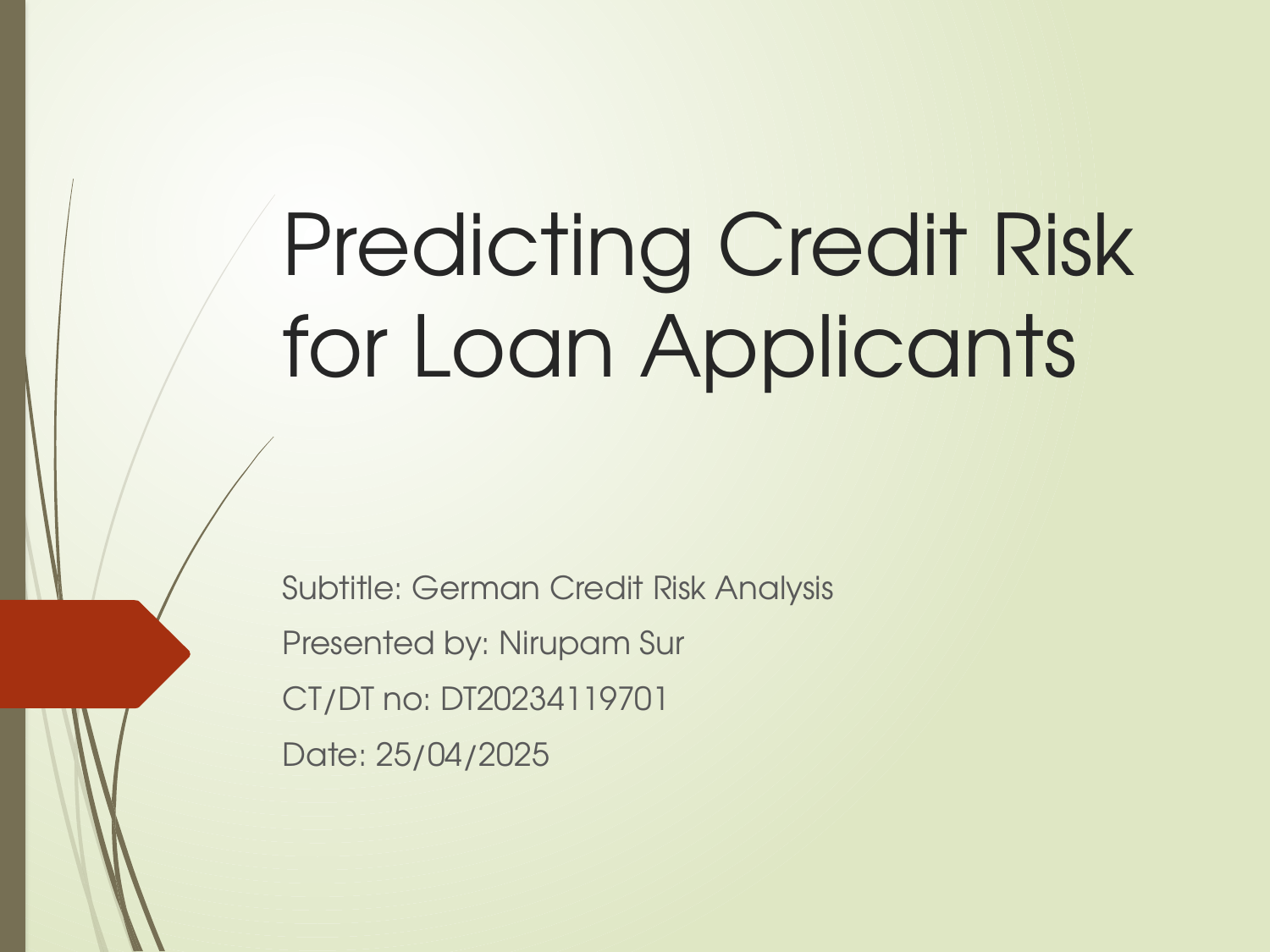

# Predicting Credit Risk for Loan Applicants
Subtitle: German Credit Risk Analysis
Presented by: Nirupam Sur
CT/DT no: DT20234119701
Date: 25/04/2025